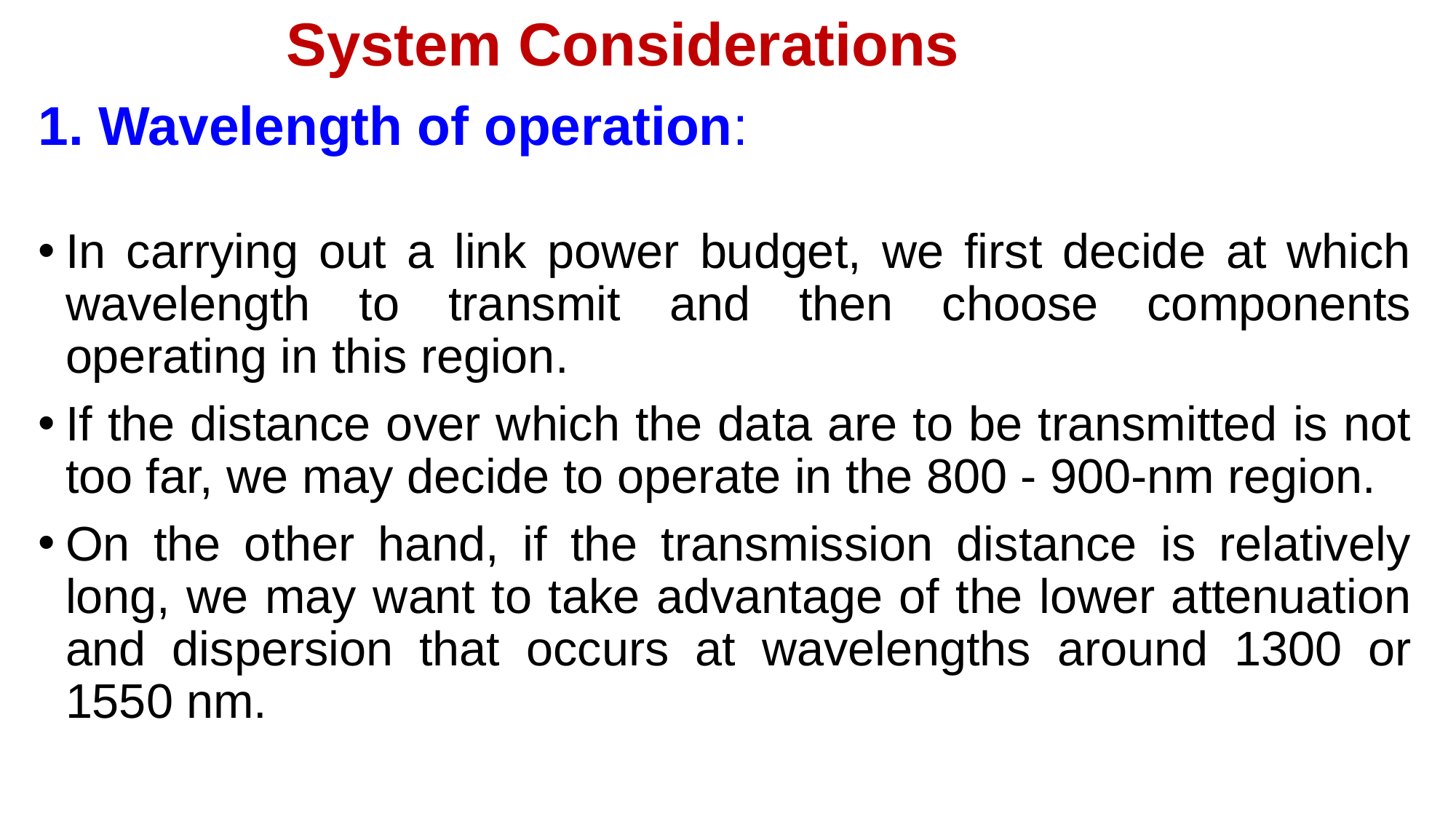

System Considerations
1. Wavelength of operation:

In carrying out a link power budget, we first decide at which wavelength to transmit and then choose components operating in this region.
If the distance over which the data are to be transmitted is not too far, we may decide to operate in the 800 - 900-nm region.
On the other hand, if the transmission distance is relatively long, we may want to take advantage of the lower attenuation and dispersion that occurs at wavelengths around 1300 or 1550 nm.